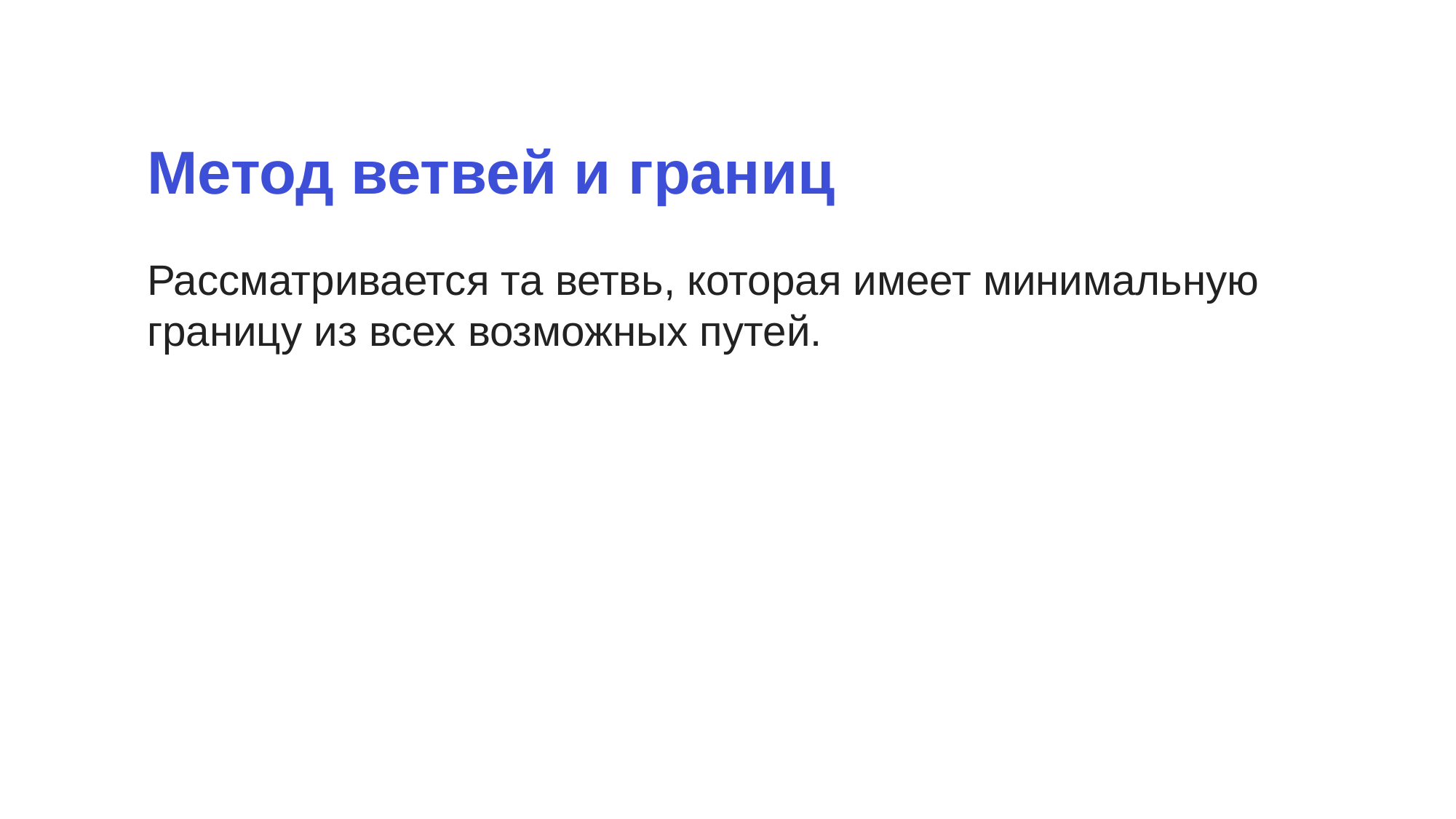

Метод ветвей и границ
Рассматривается та ветвь, которая имеет минимальную границу из всех возможных путей.